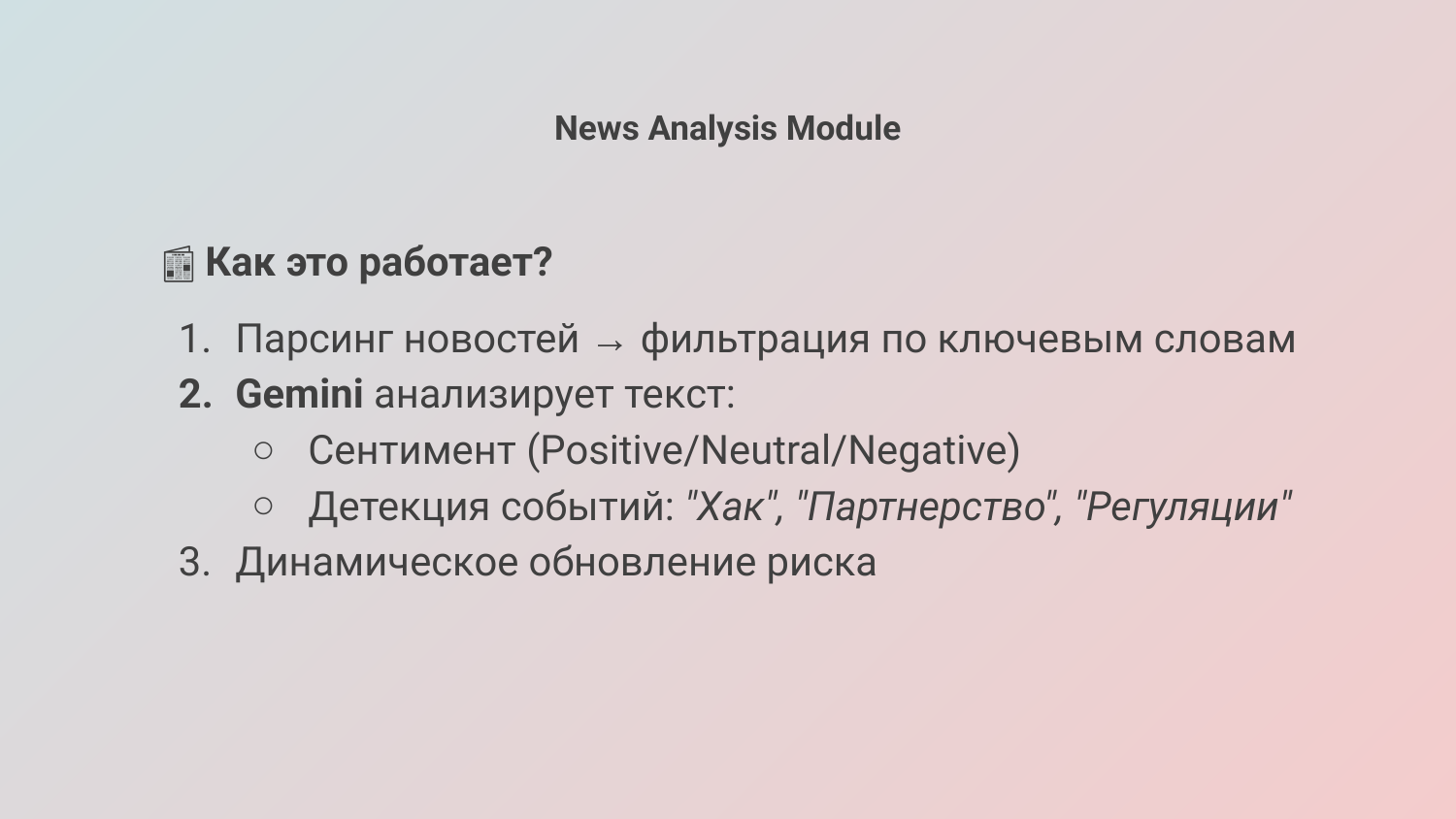

# News Analysis Module
📰 Как это работает?
Парсинг новостей → фильтрация по ключевым словам
Gemini анализирует текст:
Сентимент (Positive/Neutral/Negative)
Детекция событий: "Хак", "Партнерство", "Регуляции"
Динамическое обновление риска